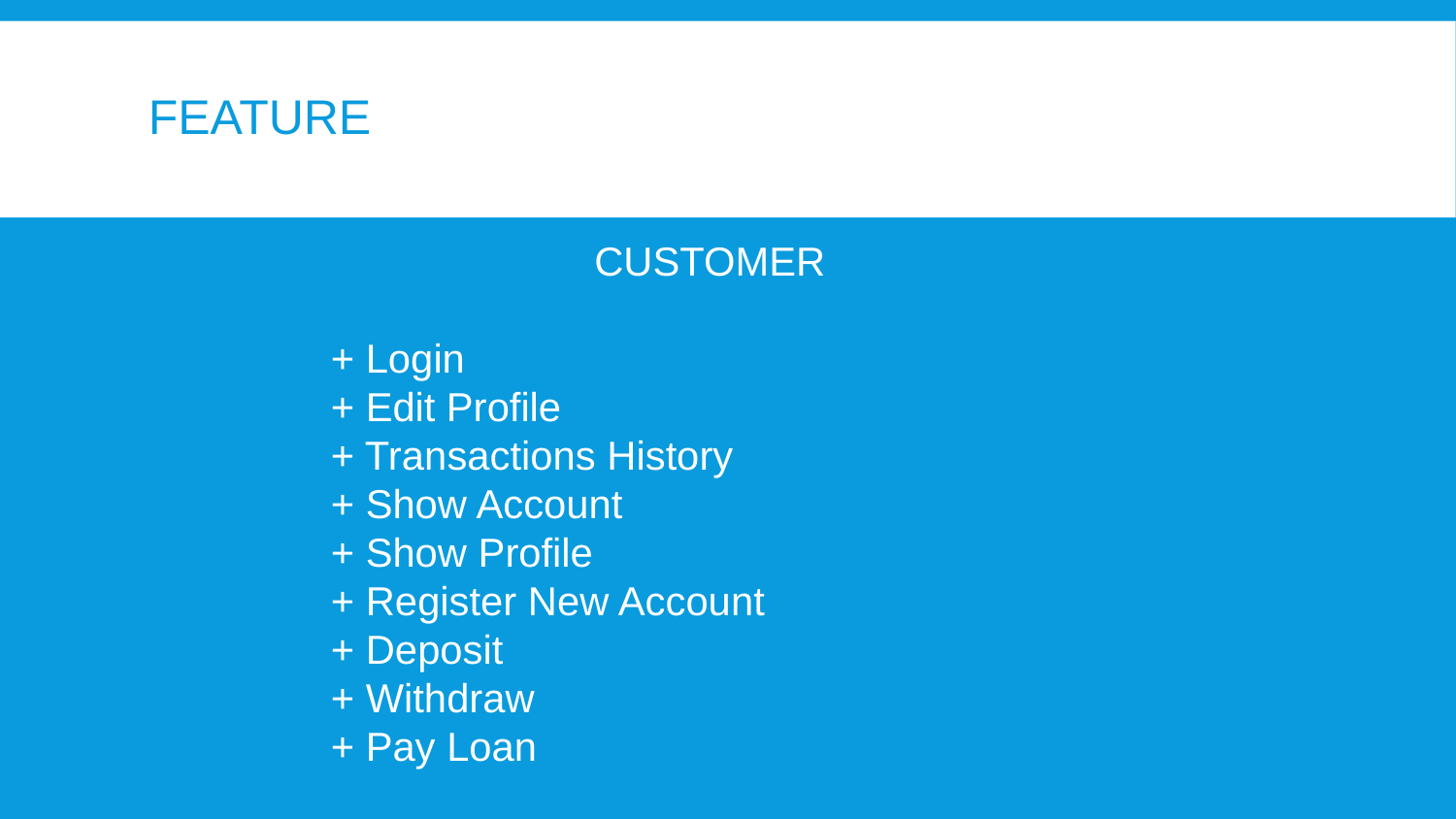

FEATURE
CUSTOMER
+ Login
+ Edit Profile
+ Transactions History
+ Show Account
+ Show Profile
+ Register New Account
+ Deposit
+ Withdraw
+ Pay Loan